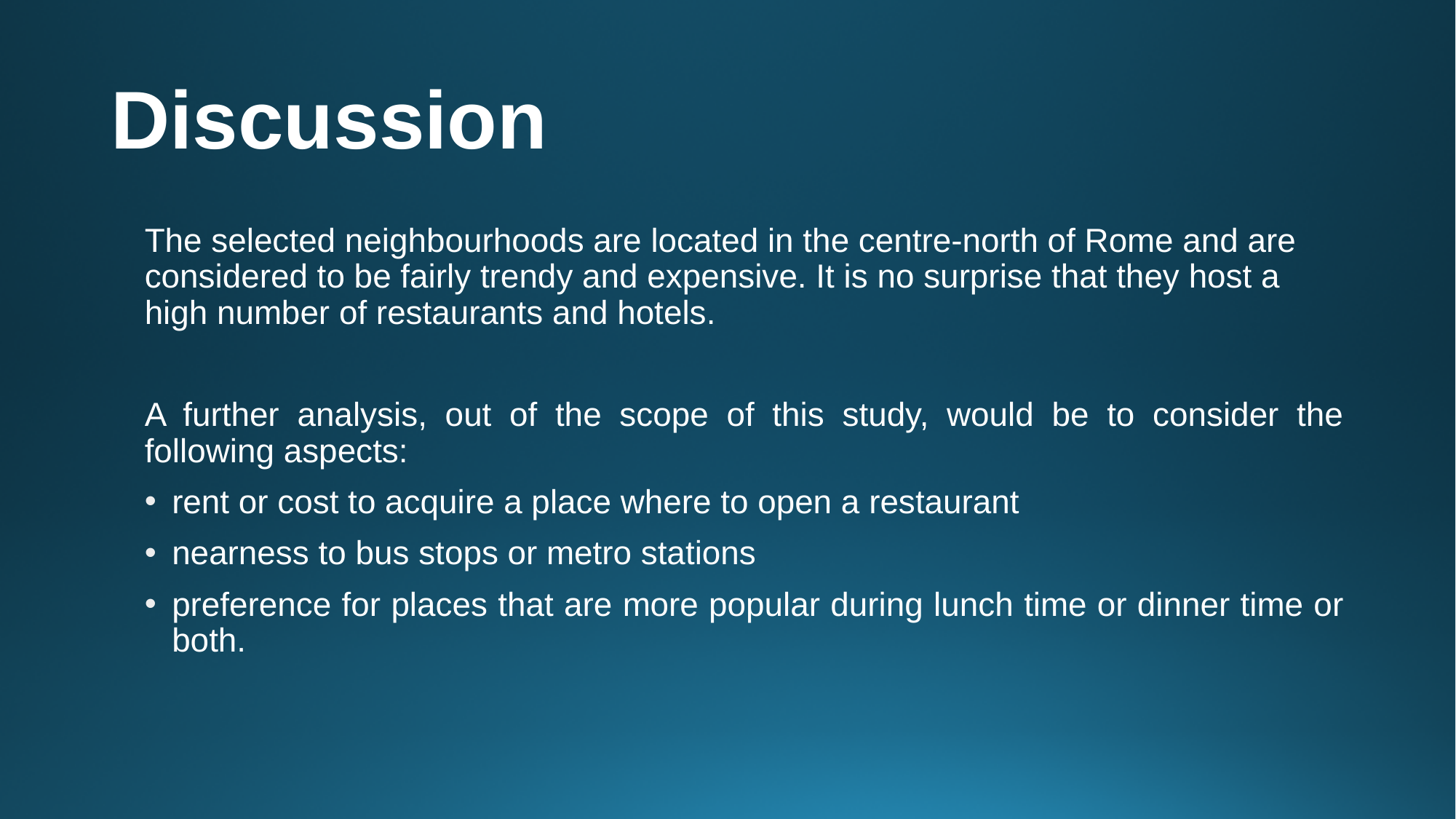

# Discussion
The selected neighbourhoods are located in the centre-north of Rome and are considered to be fairly trendy and expensive. It is no surprise that they host a high number of restaurants and hotels.

A further analysis, out of the scope of this study, would be to consider the following aspects:
rent or cost to acquire a place where to open a restaurant
nearness to bus stops or metro stations
preference for places that are more popular during lunch time or dinner time or both.